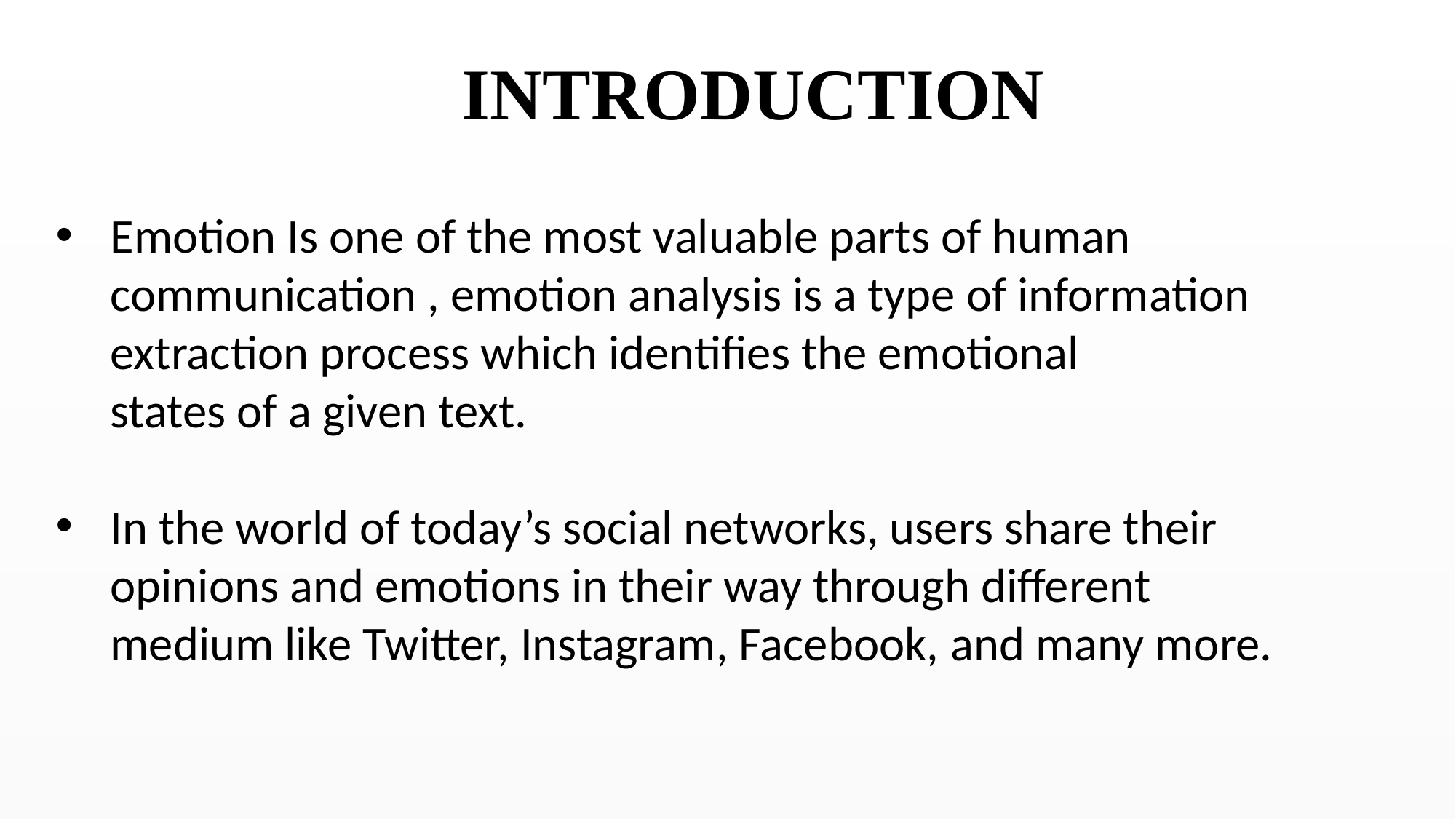

INTRODUCTION

Emotion Is one of the most valuable parts of human communication , emotion analysis is a type of information extraction process which identifies the emotional
     states of a given text.

In the world of today’s social networks, users share their opinions and emotions in their way through different medium like Twitter, Instagram, Facebook, and many more.